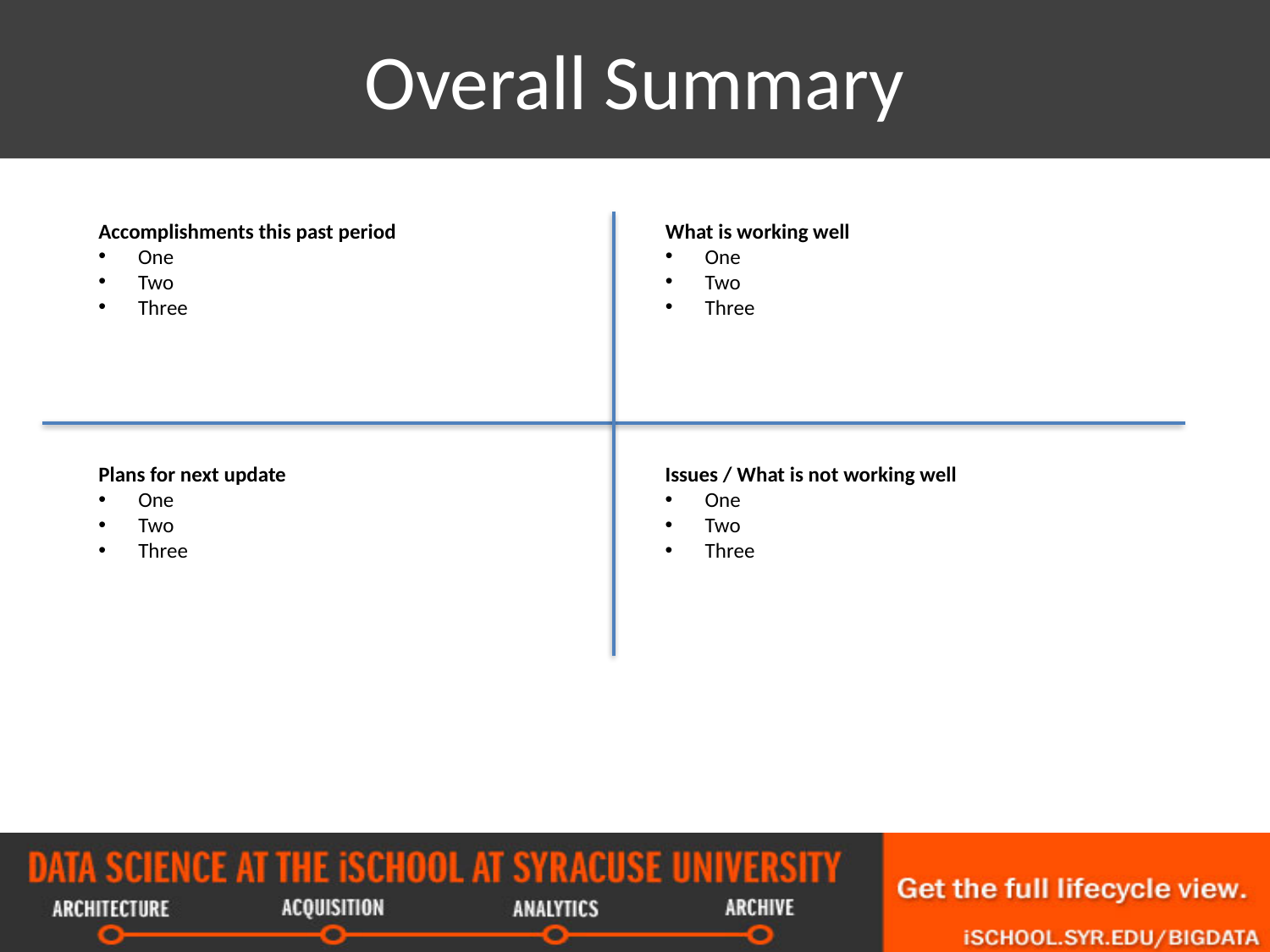

# Overall Summary
Accomplishments this past period
One
Two
Three
What is working well
One
Two
Three

Plans for next update
One
Two
Three
Issues / What is not working well
One
Two
Three